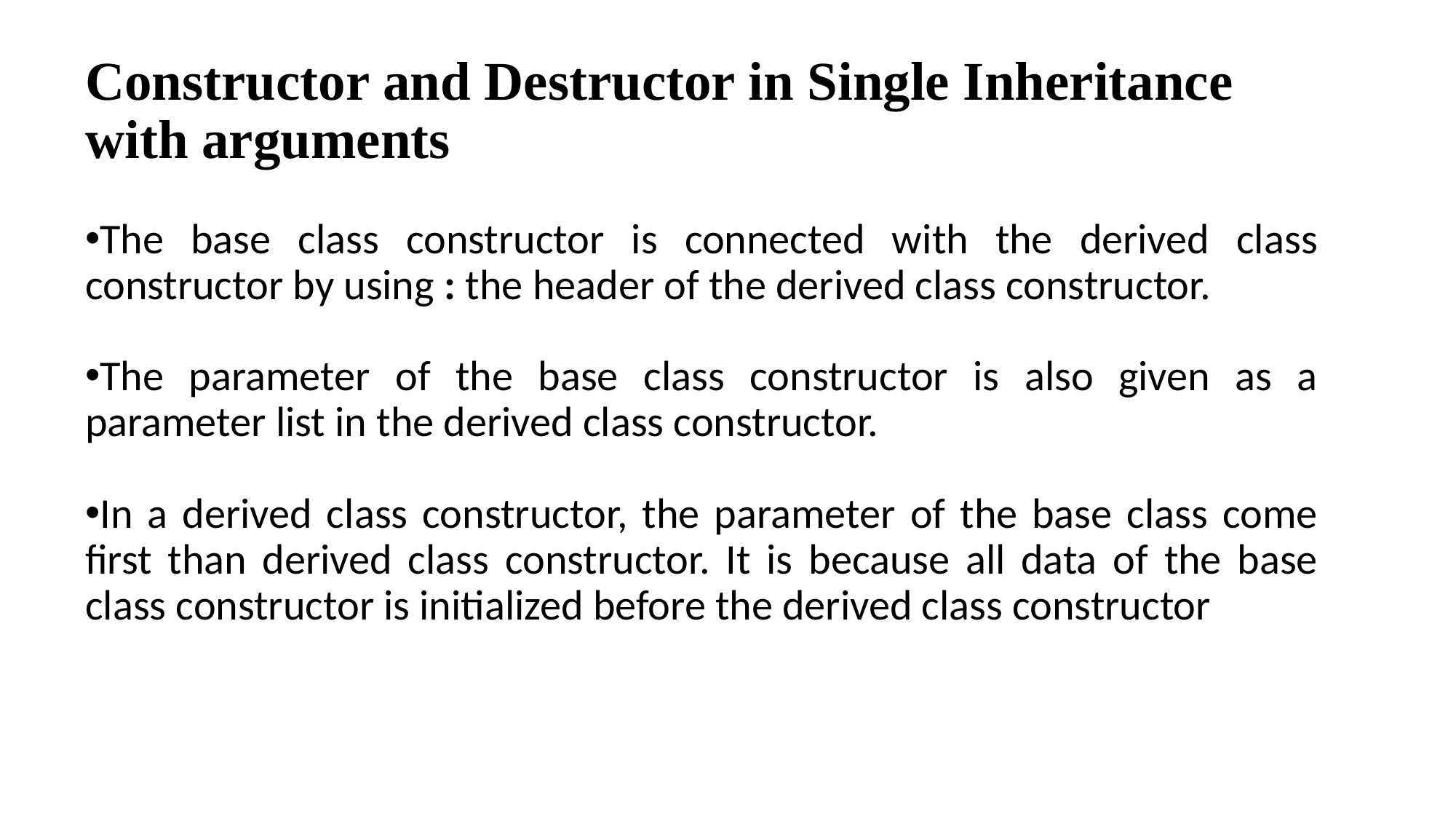

# Constructor and Destructor in Single Inheritance with arguments
The base class constructor is connected with the derived class constructor by using : the header of the derived class constructor.

The parameter of the base class constructor is also given as a parameter list in the derived class constructor.

In a derived class constructor, the parameter of the base class come first than derived class constructor. It is because all data of the base class constructor is initialized before the derived class constructor